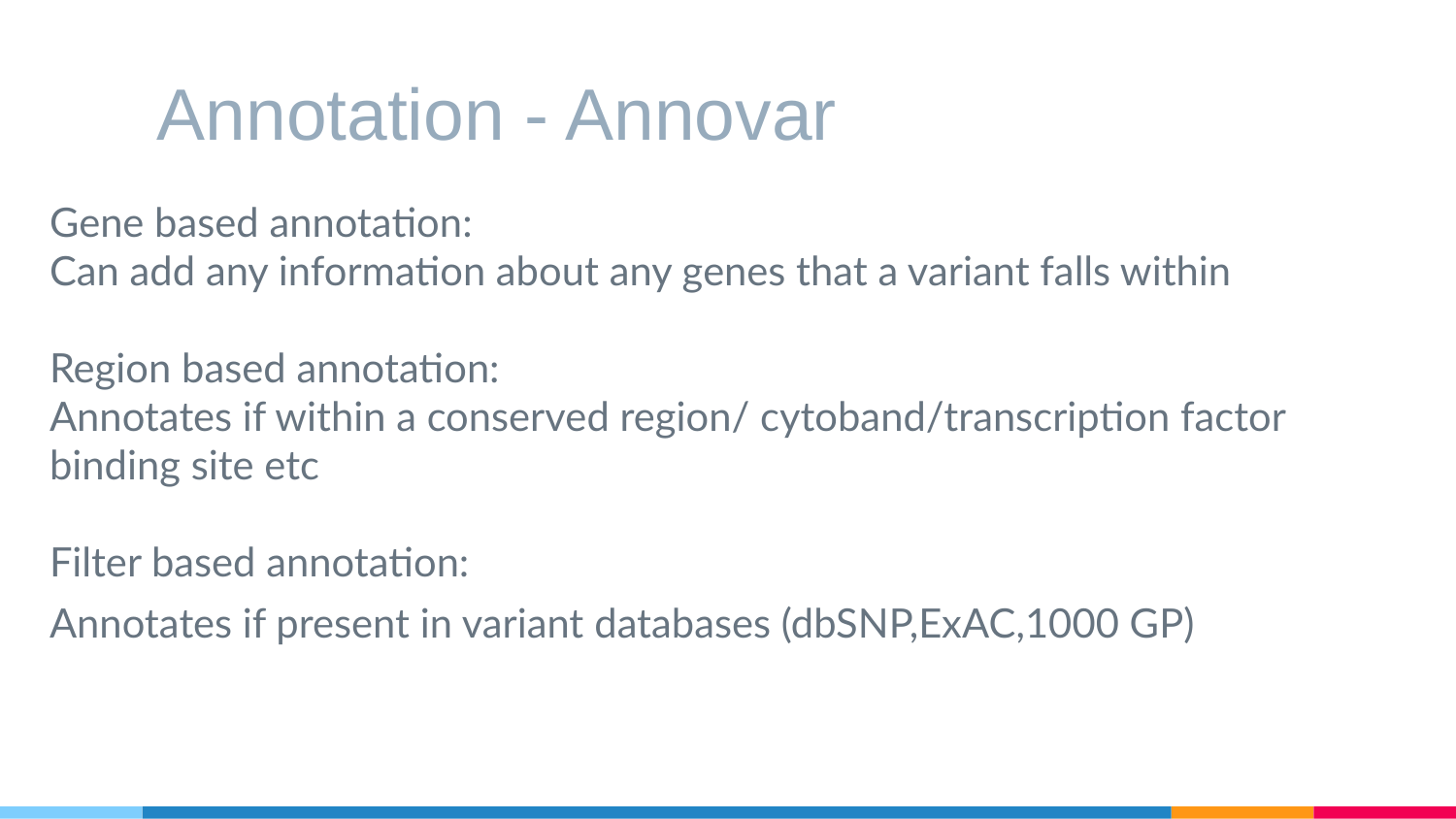

# Annotation - Annovar
Gene based annotation:
Can add any information about any genes that a variant falls within

Region based annotation:
Annotates if within a conserved region/ cytoband/transcription factor binding site etc

Filter based annotation:
Annotates if present in variant databases (dbSNP,ExAC,1000 GP)